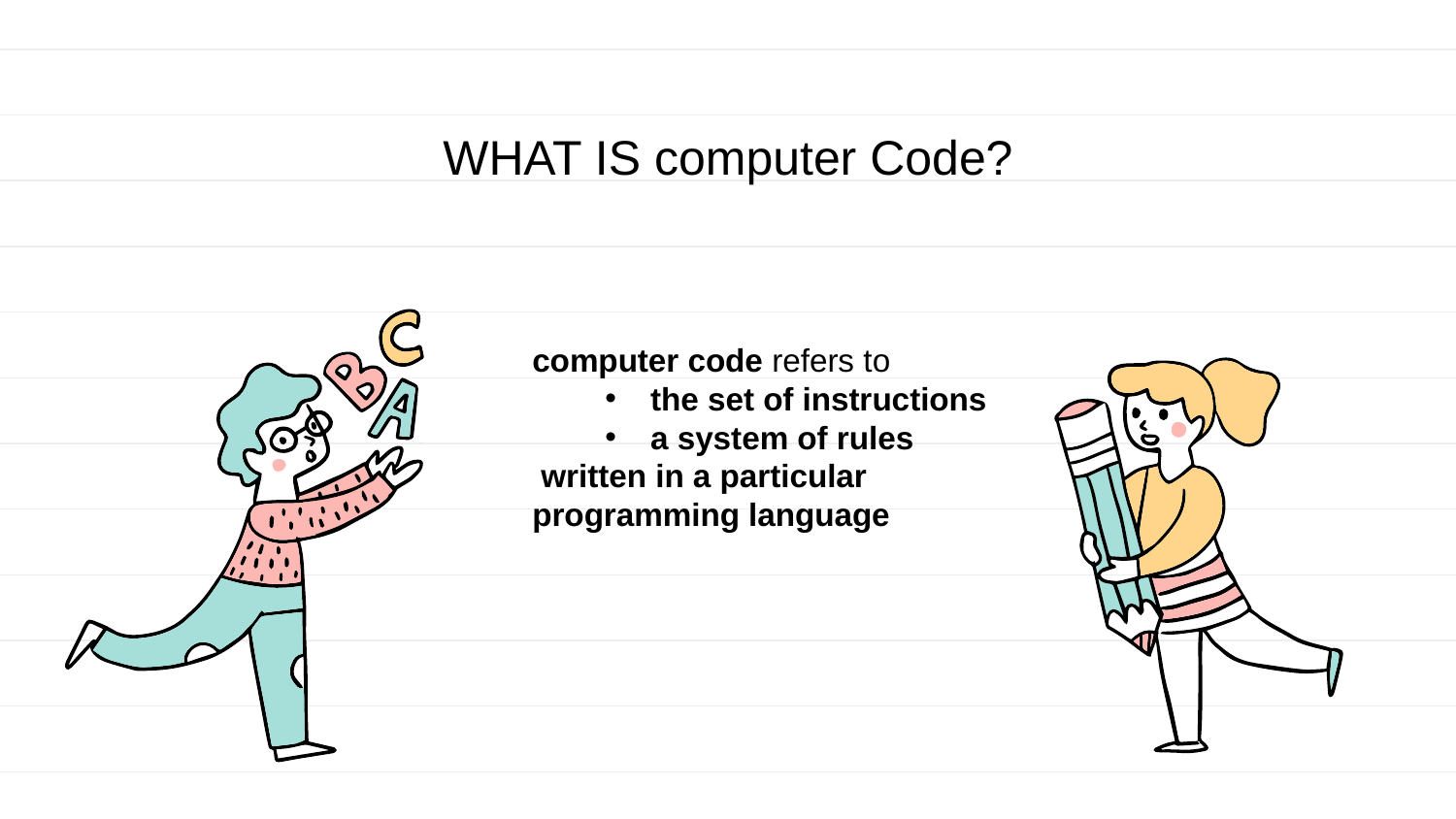

# WHAT IS computer Code?
computer code refers to
the set of instructions
a system of rules
 written in a particular programming language